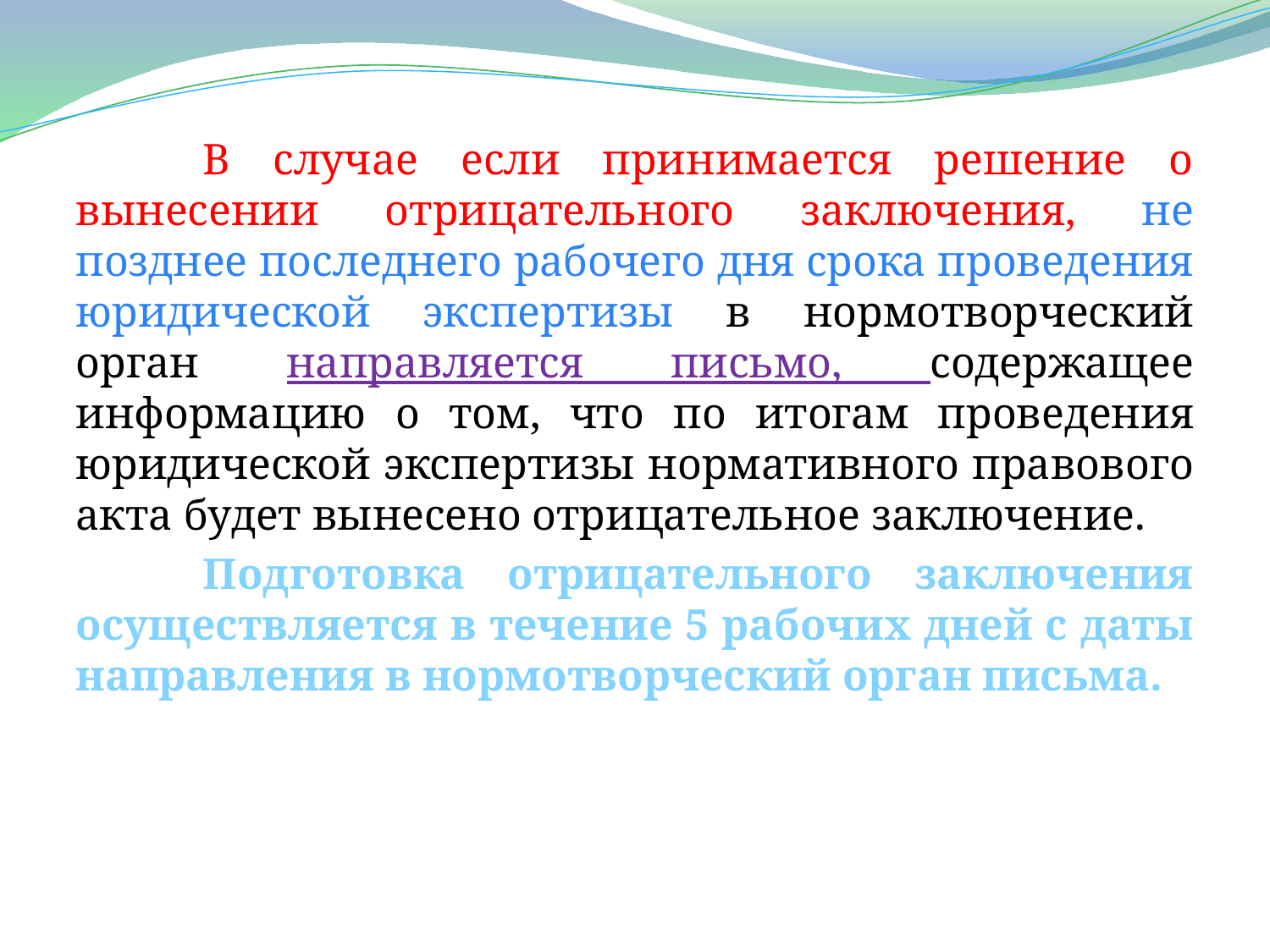

В случае если принимается решение о вынесении отрицательного заключения, не позднее последнего рабочего дня срока проведения юридической экспертизы в нормотворческий орган направляется письмо, содержащее информацию о том, что по итогам проведения юридической экспертизы нормативного правового акта будет вынесено отрицательное заключение.
	Подготовка отрицательного заключения осуществляется в течение 5 рабочих дней с даты направления в нормотворческий орган письма.